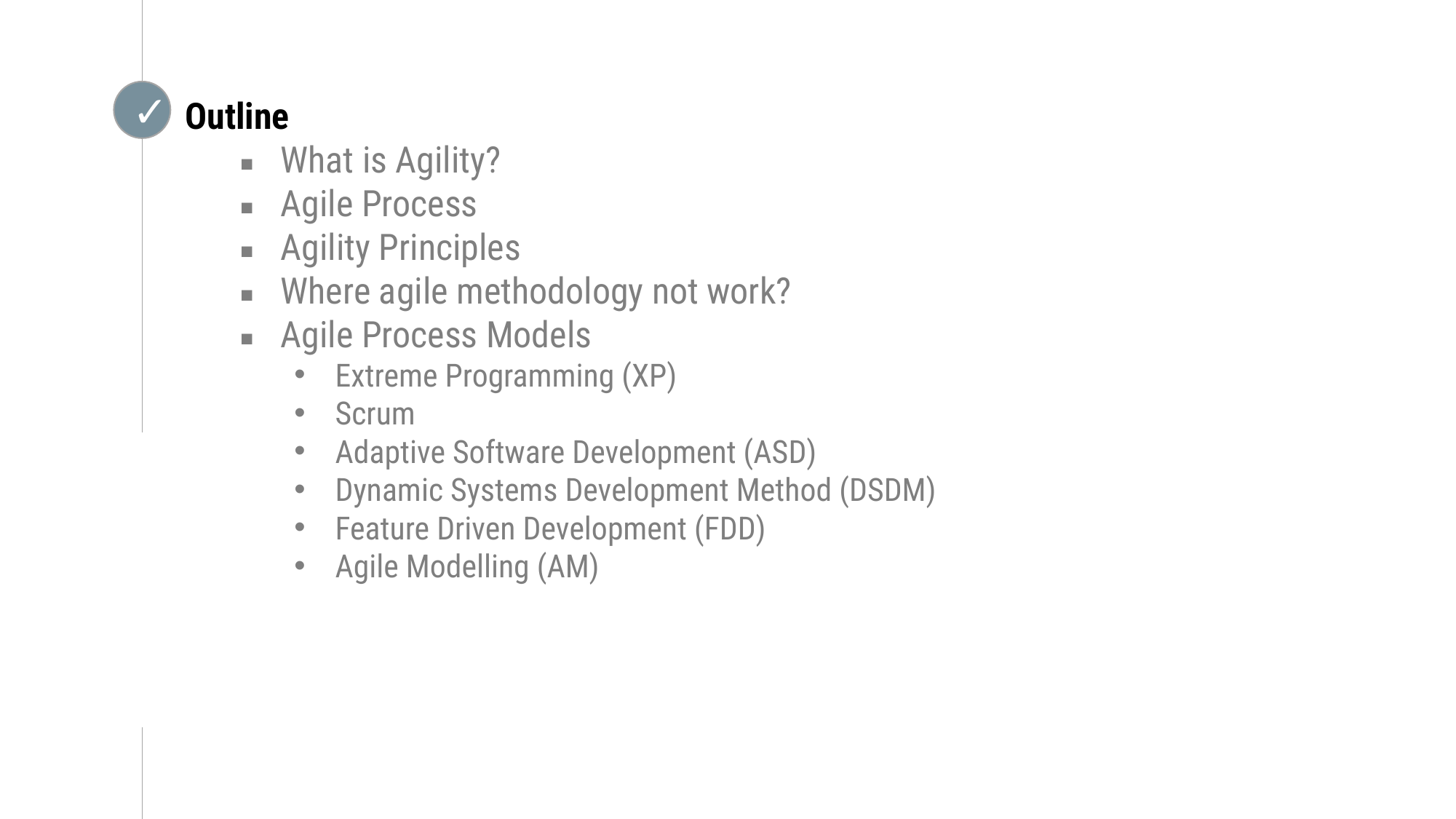

✓
Looping
Outline
What is Agility?
Agile Process
Agility Principles
Where agile methodology not work?
Agile Process Models
Extreme Programming (XP)
Scrum
Adaptive Software Development (ASD)
Dynamic Systems Development Method (DSDM)
Feature Driven Development (FDD)
Agile Modelling (AM)